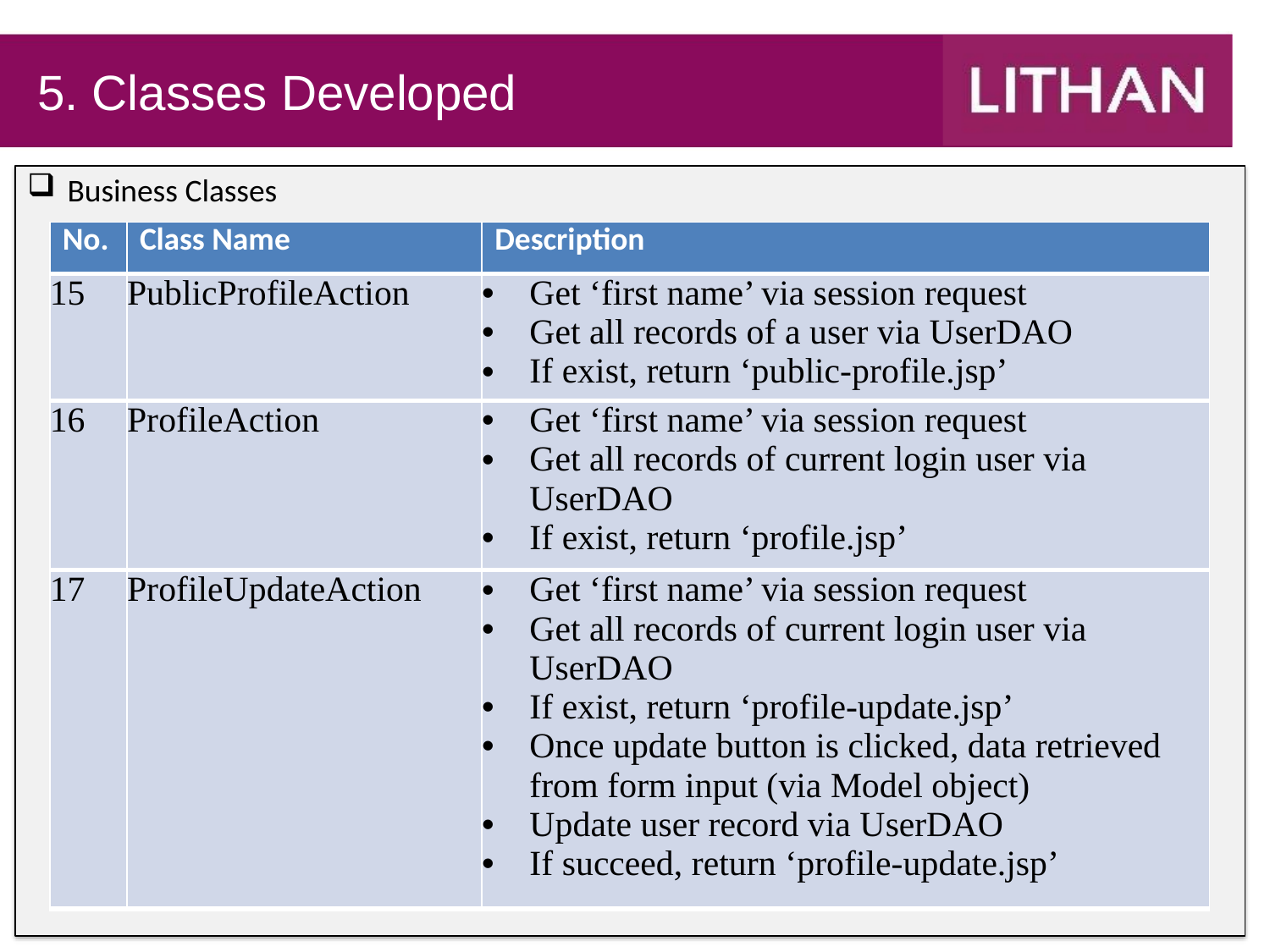

# 5. Classes Developed

Business Classes
| No. | Class Name | Description |
| --- | --- | --- |
| 15 | PublicProfileAction | Get ‘first name’ via session request Get all records of a user via UserDAO If exist, return ‘public-profile.jsp’ |
| 16 | ProfileAction | Get ‘first name’ via session request Get all records of current login user via UserDAO If exist, return ‘profile.jsp’ |
| 17 | ProfileUpdateAction | Get ‘first name’ via session request Get all records of current login user via UserDAO If exist, return ‘profile-update.jsp’ Once update button is clicked, data retrieved from form input (via Model object) Update user record via UserDAO If succeed, return ‘profile-update.jsp’ |